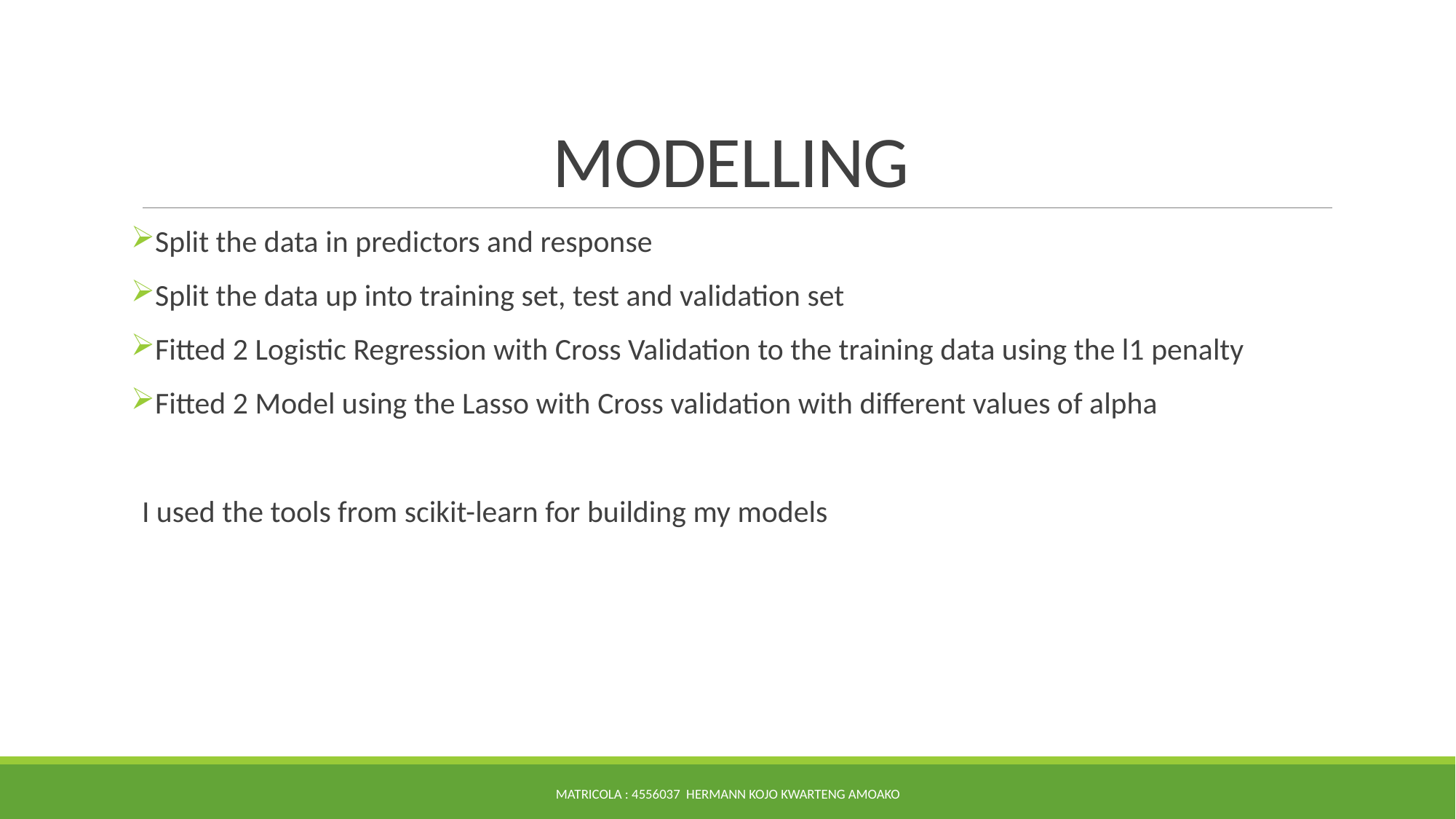

# MODELLING
Split the data in predictors and response
Split the data up into training set, test and validation set
Fitted 2 Logistic Regression with Cross Validation to the training data using the l1 penalty
Fitted 2 Model using the Lasso with Cross validation with different values of alpha

I used the tools from scikit-learn for building my models
MATRICOLA : 4556037  HERMANN KOJO KWARTENG AMOAKO